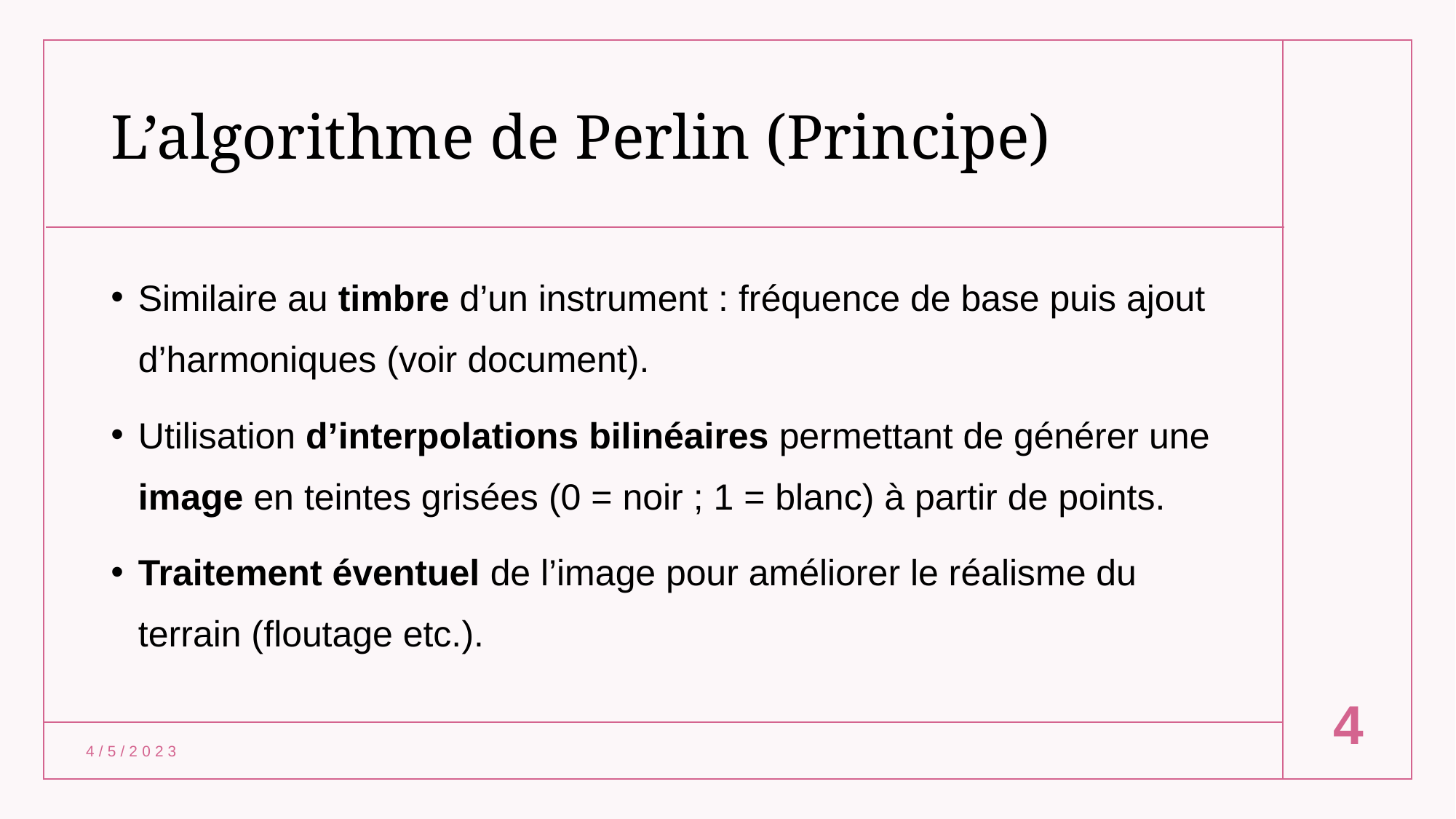

# L’algorithme de Perlin (Principe)
Similaire au timbre d’un instrument : fréquence de base puis ajout d’harmoniques (voir document).
Utilisation d’interpolations bilinéaires permettant de générer une image en teintes grisées (0 = noir ; 1 = blanc) à partir de points.
Traitement éventuel de l’image pour améliorer le réalisme du terrain (floutage etc.).

4
4/5/2023